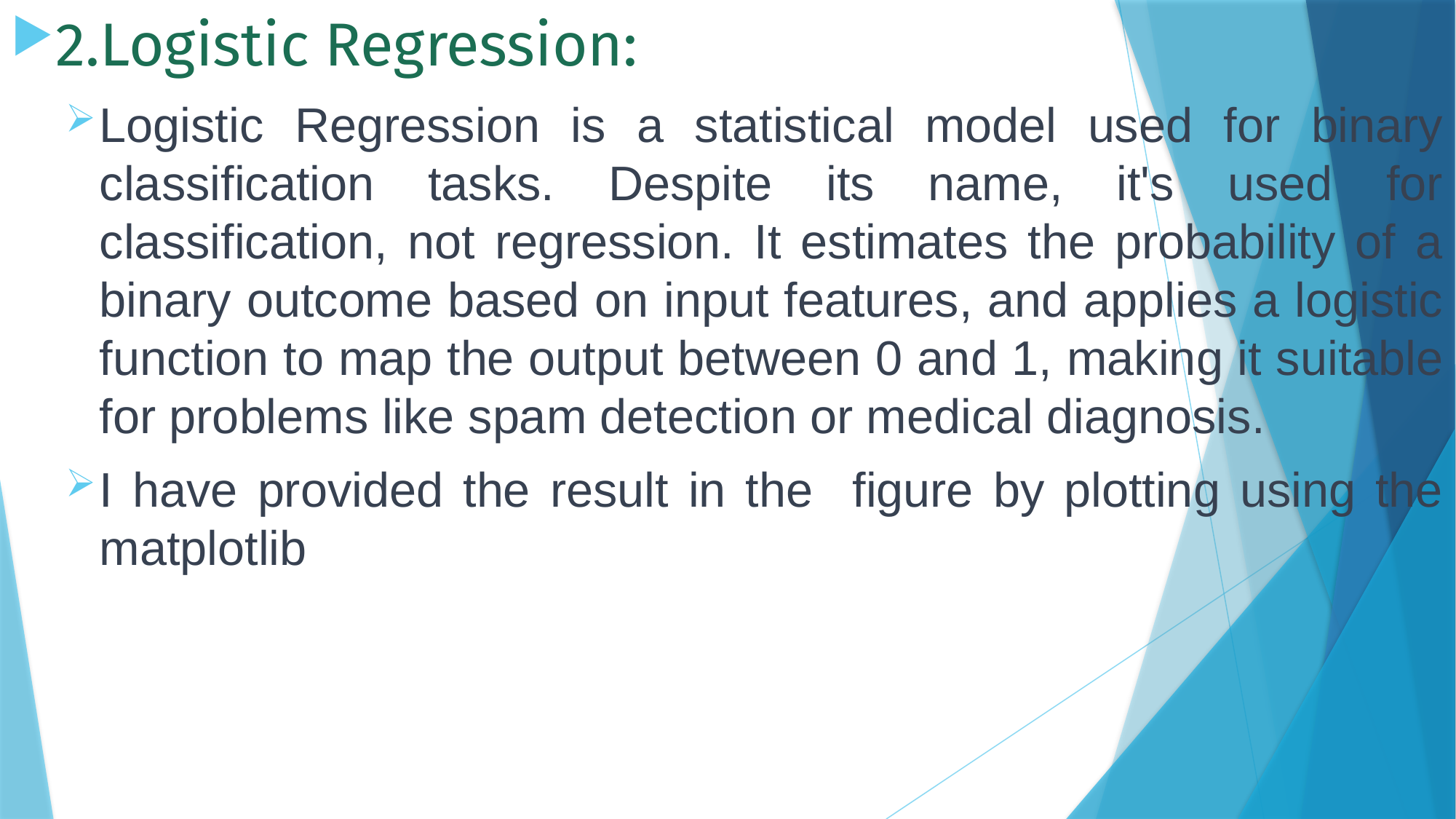

2.Logistic Regression:
Logistic Regression is a statistical model used for binary classification tasks. Despite its name, it's used for classification, not regression. It estimates the probability of a binary outcome based on input features, and applies a logistic function to map the output between 0 and 1, making it suitable for problems like spam detection or medical diagnosis.
I have provided the result in the  figure by plotting using the matplotlib